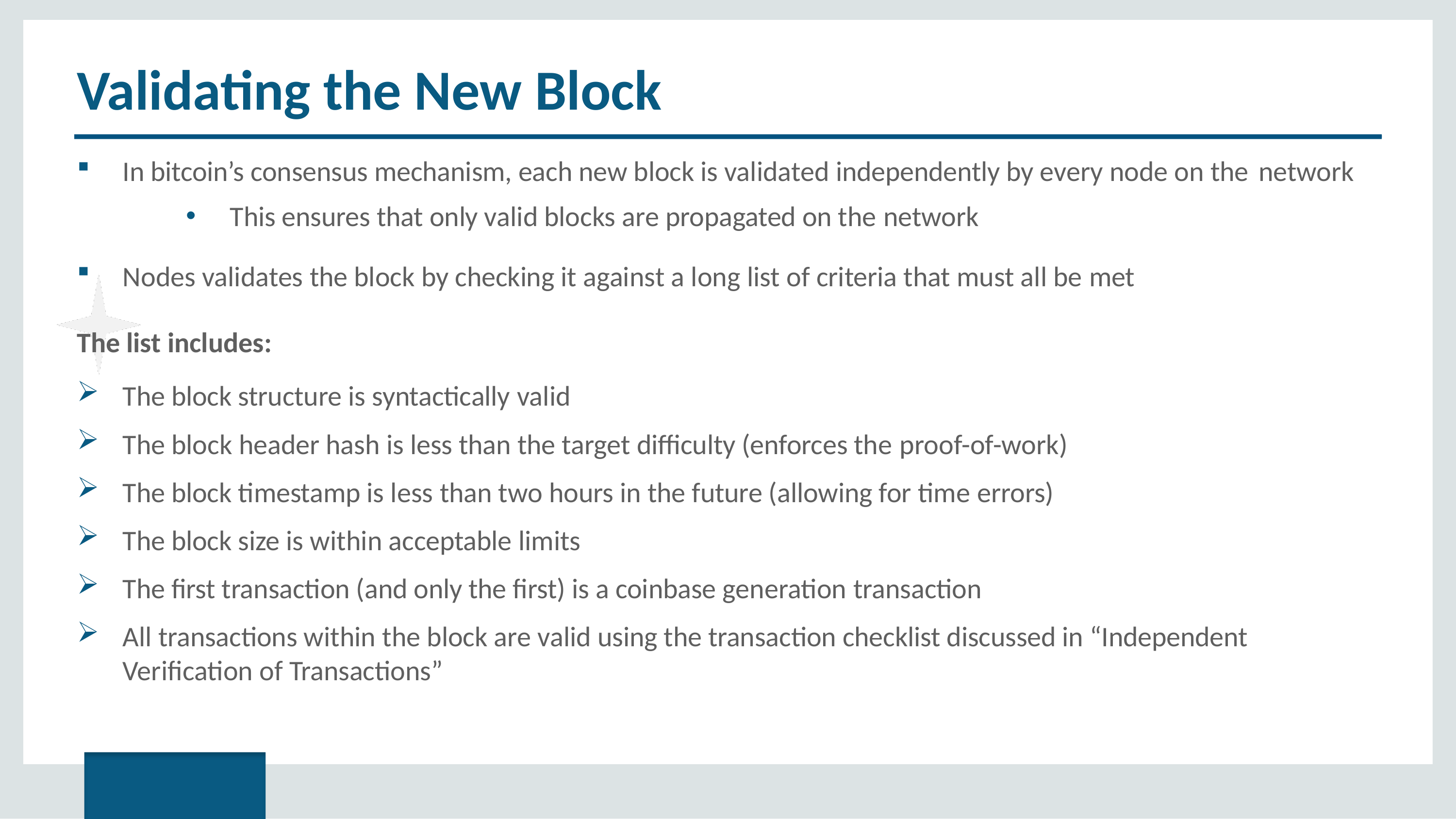

# Validating the New Block

In bitcoin’s consensus mechanism, each new block is validated independently by every node on the network
This ensures that only valid blocks are propagated on the network
Nodes validates the block by checking it against a long list of criteria that must all be met

The list includes:
The block structure is syntactically valid
The block header hash is less than the target difficulty (enforces the proof-of-work)
The block timestamp is less than two hours in the future (allowing for time errors)
The block size is within acceptable limits
The first transaction (and only the first) is a coinbase generation transaction
All transactions within the block are valid using the transaction checklist discussed in “Independent  Verification of Transactions”